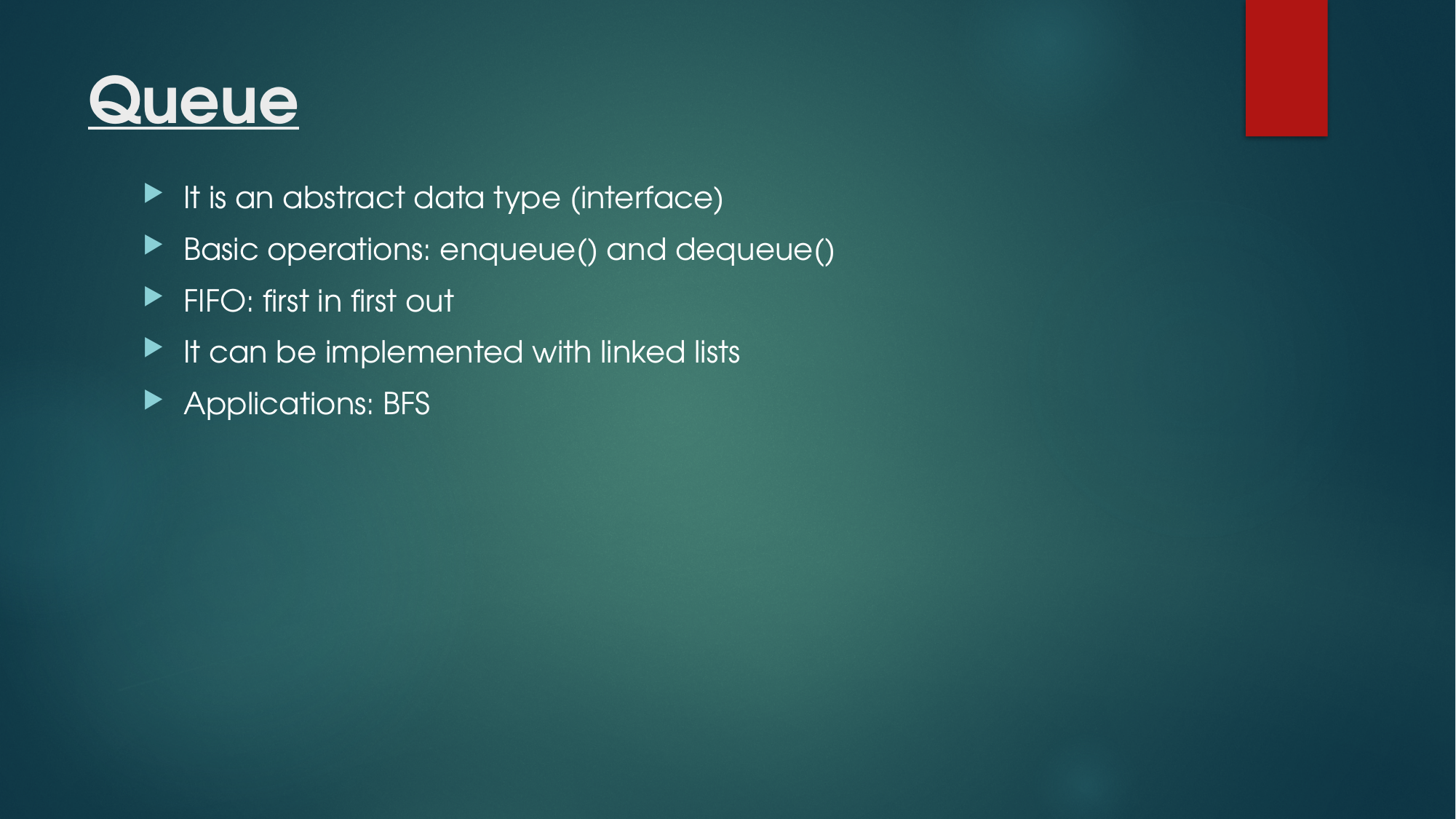

# Queue
It is an abstract data type (interface)
Basic operations: enqueue() and dequeue()
FIFO: first in first out
It can be implemented with linked lists
Applications: BFS